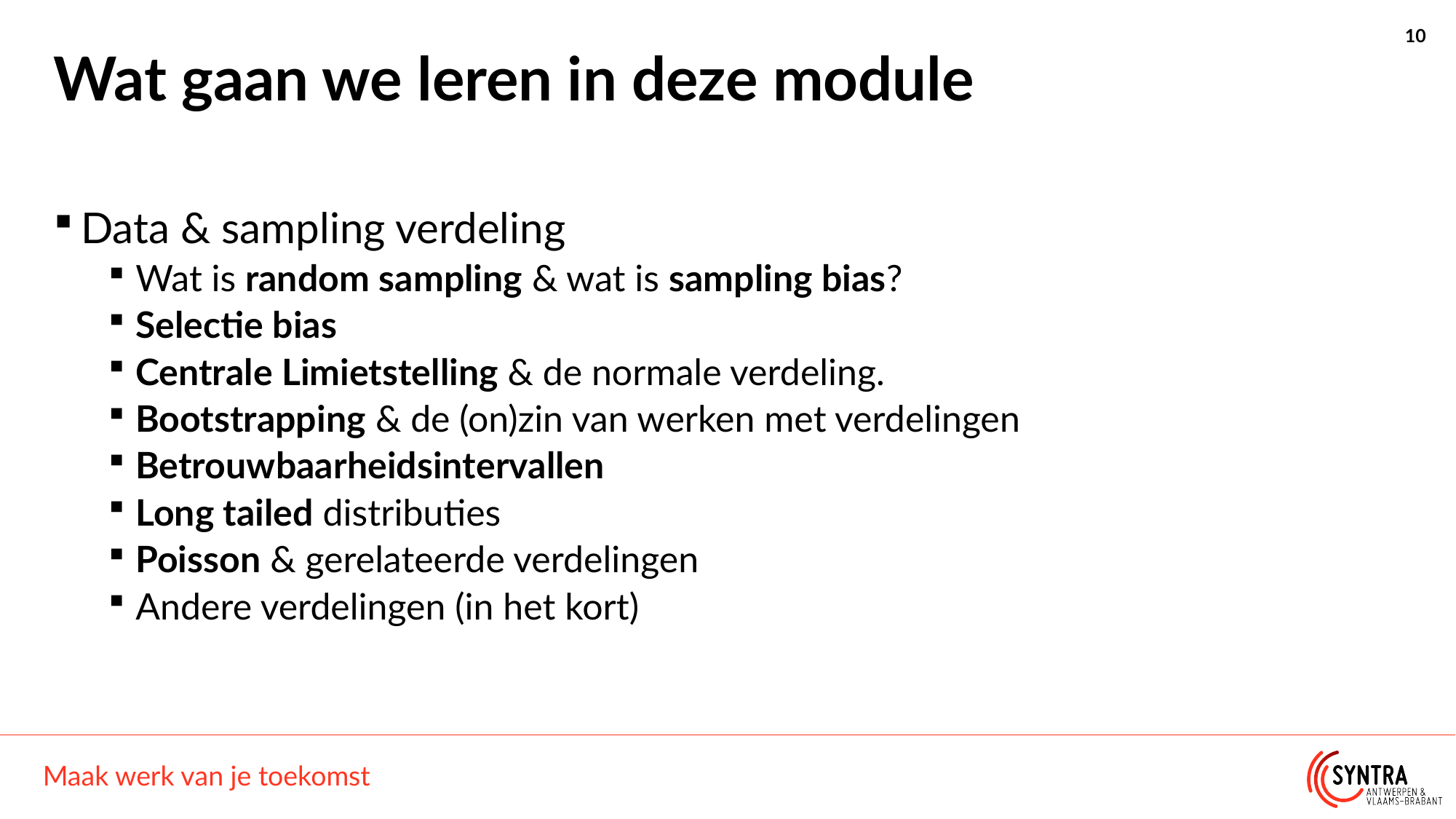

# Wat gaan we leren in deze module
Data & sampling verdeling
Wat is random sampling & wat is sampling bias?
Selectie bias
Centrale Limietstelling & de normale verdeling.
Bootstrapping & de (on)zin van werken met verdelingen
Betrouwbaarheidsintervallen
Long tailed distributies
Poisson & gerelateerde verdelingen
Andere verdelingen (in het kort)